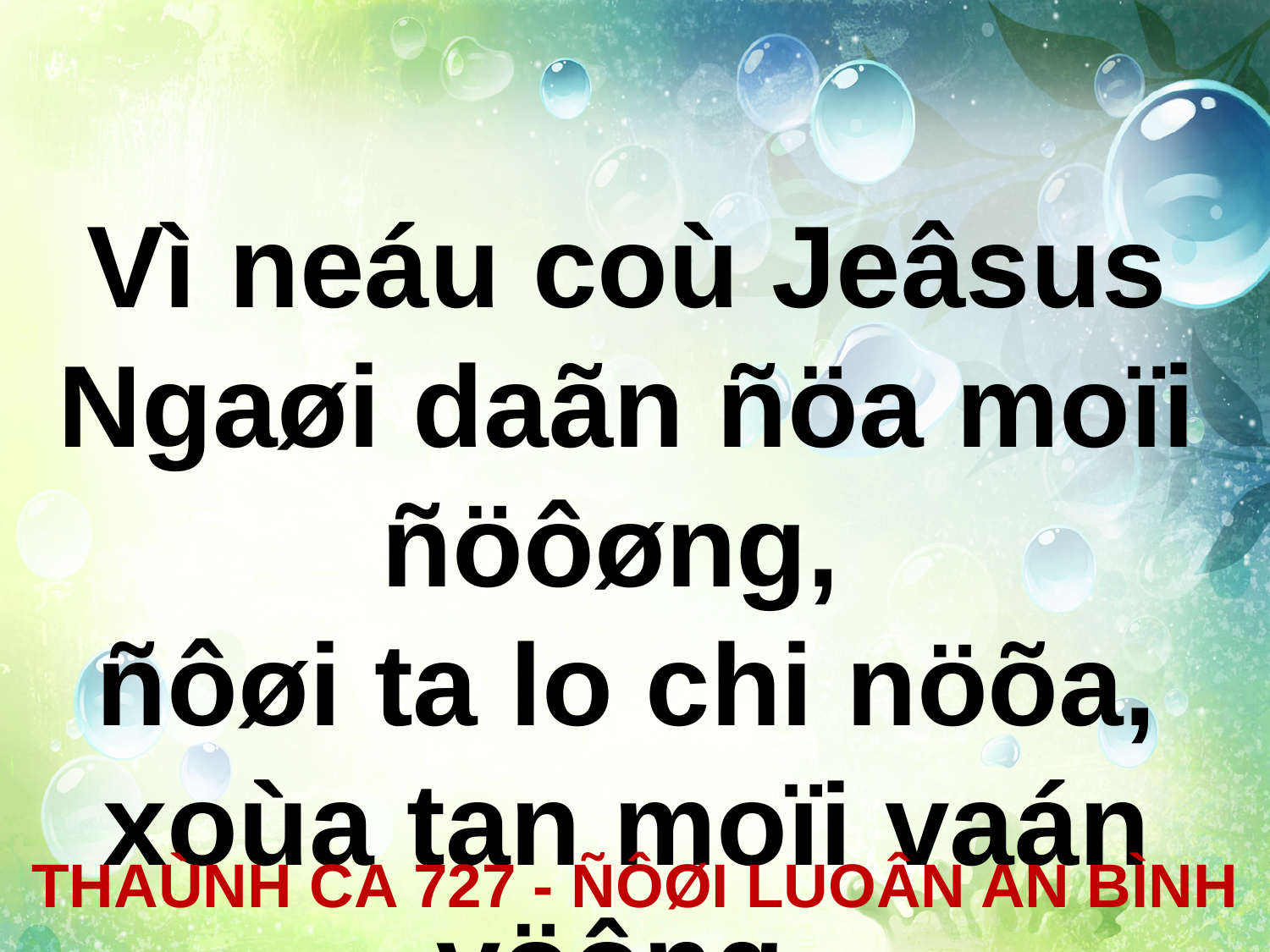

Vì neáu coù Jeâsus Ngaøi daãn ñöa moïi ñöôøng,
ñôøi ta lo chi nöõa, xoùa tan moïi vaán vöông.
THAÙNH CA 727 - ÑÔØI LUOÂN AN BÌNH